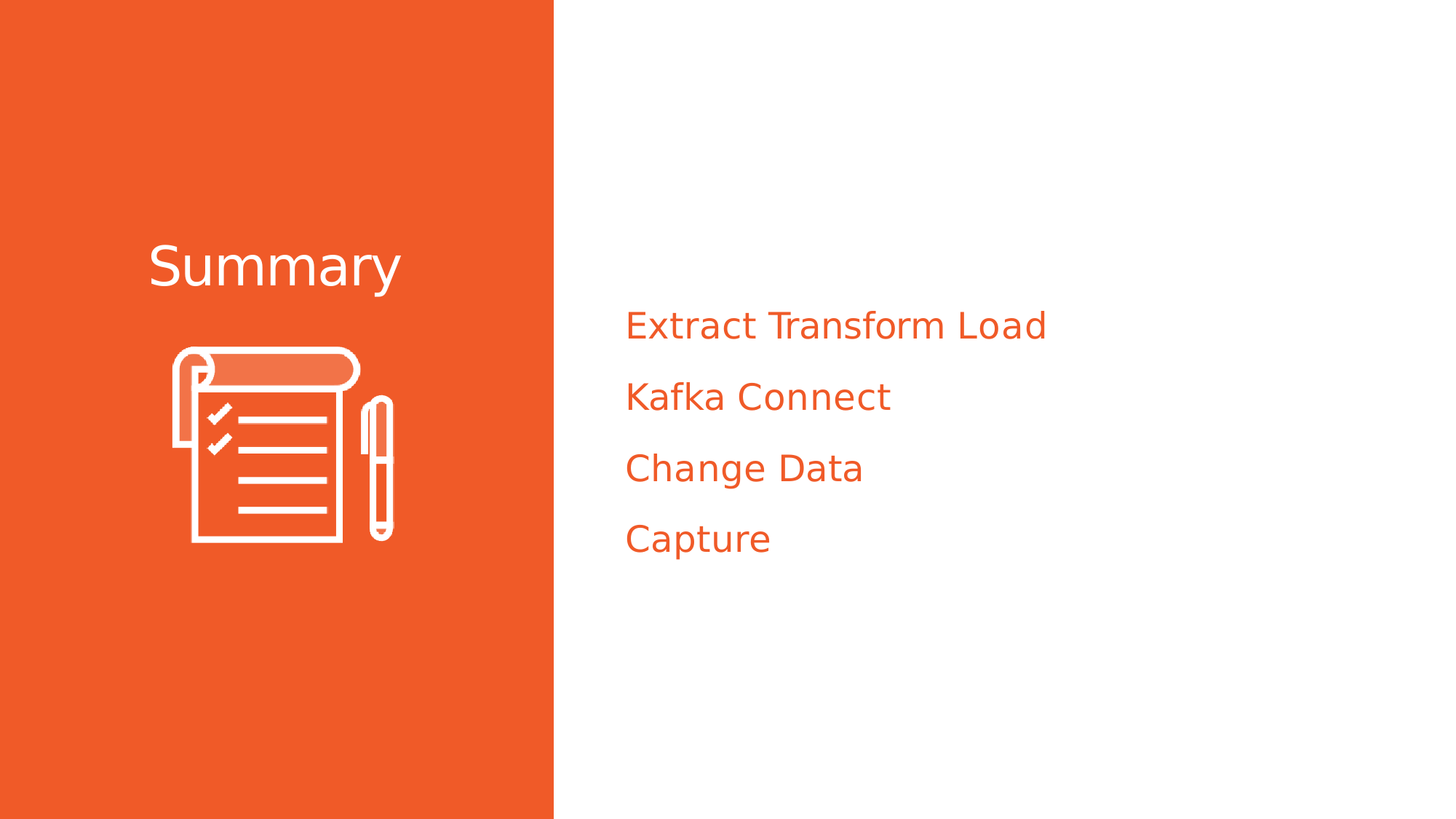

Summary
Extract Transform Load
Kafka Connect  Change Data Capture
27